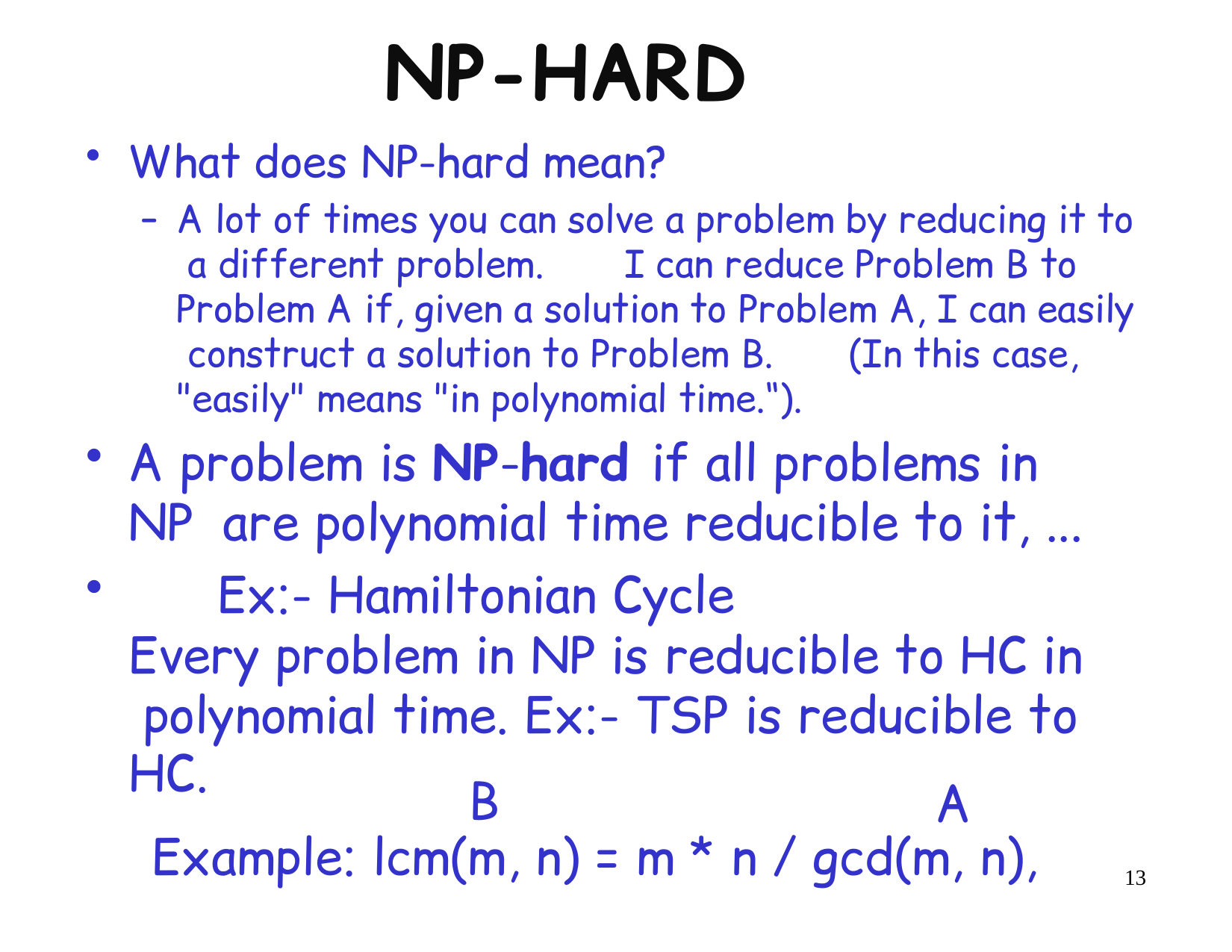

# NP-hard
What does NP-hard mean?
–	A lot of times you can solve a problem by reducing it to  a different problem.	I can reduce Problem B to  Problem A if, given a solution to Problem A, I can easily  construct a solution to Problem B.	(In this case,  "easily" means "in polynomial time.“).
A problem is NP-hard if all problems in NP  are polynomial time reducible to it, ...
Ex:- Hamiltonian Cycle
Every problem in NP is reducible to HC in  polynomial time. Ex:- TSP is reducible to
HC.
B
A
Example: lcm(m, n) = m * n / gcd(m, n),
13